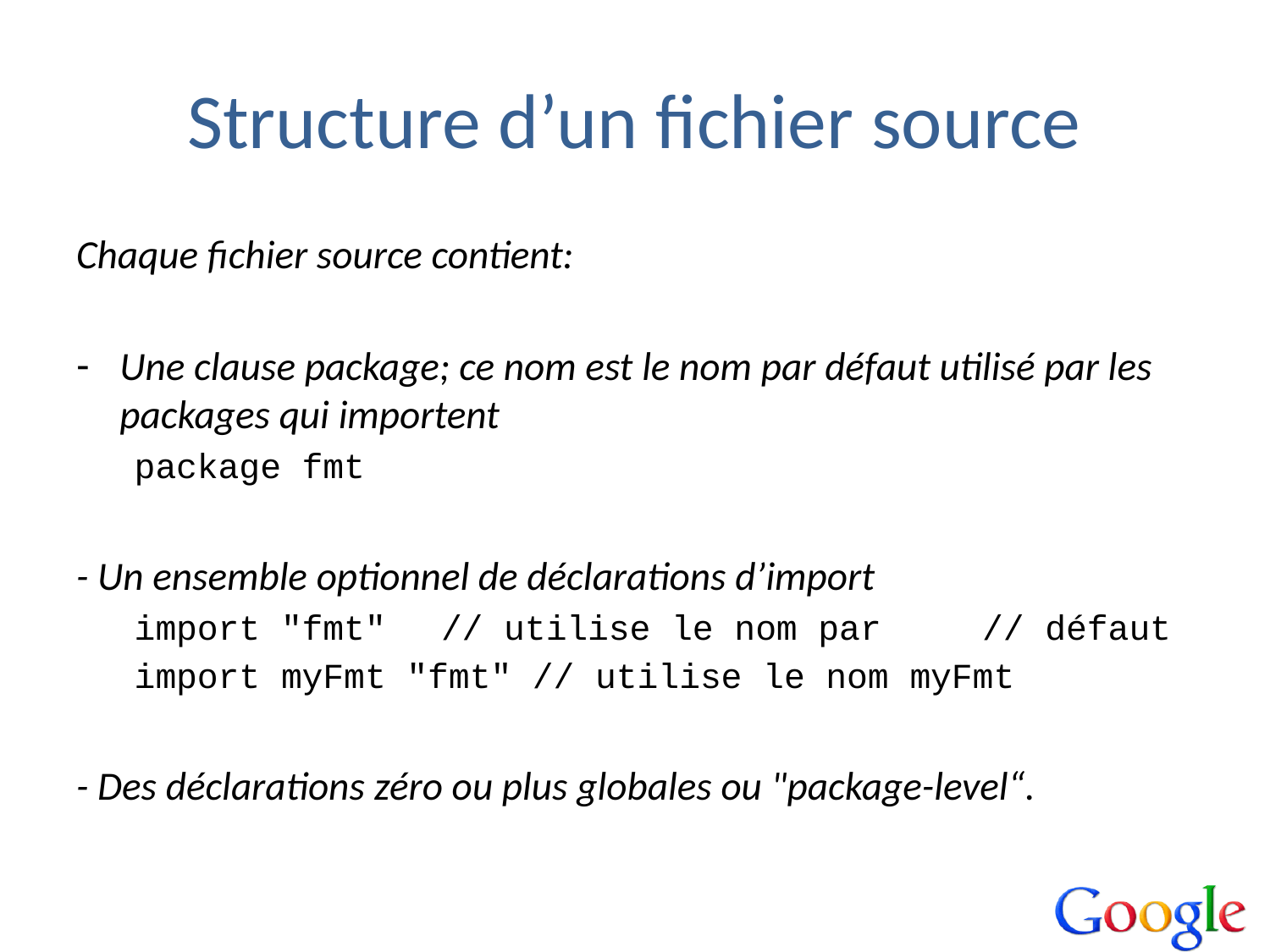

# Structure d’un fichier source
Chaque fichier source contient:

Une clause package; ce nom est le nom par défaut utilisé par les packages qui importent
package fmt

- Un ensemble optionnel de déclarations d’import
import "fmt" 		// utilise le nom par 				// défaut
import myFmt "fmt" // utilise le nom myFmt

- Des déclarations zéro ou plus globales ou "package-level“.